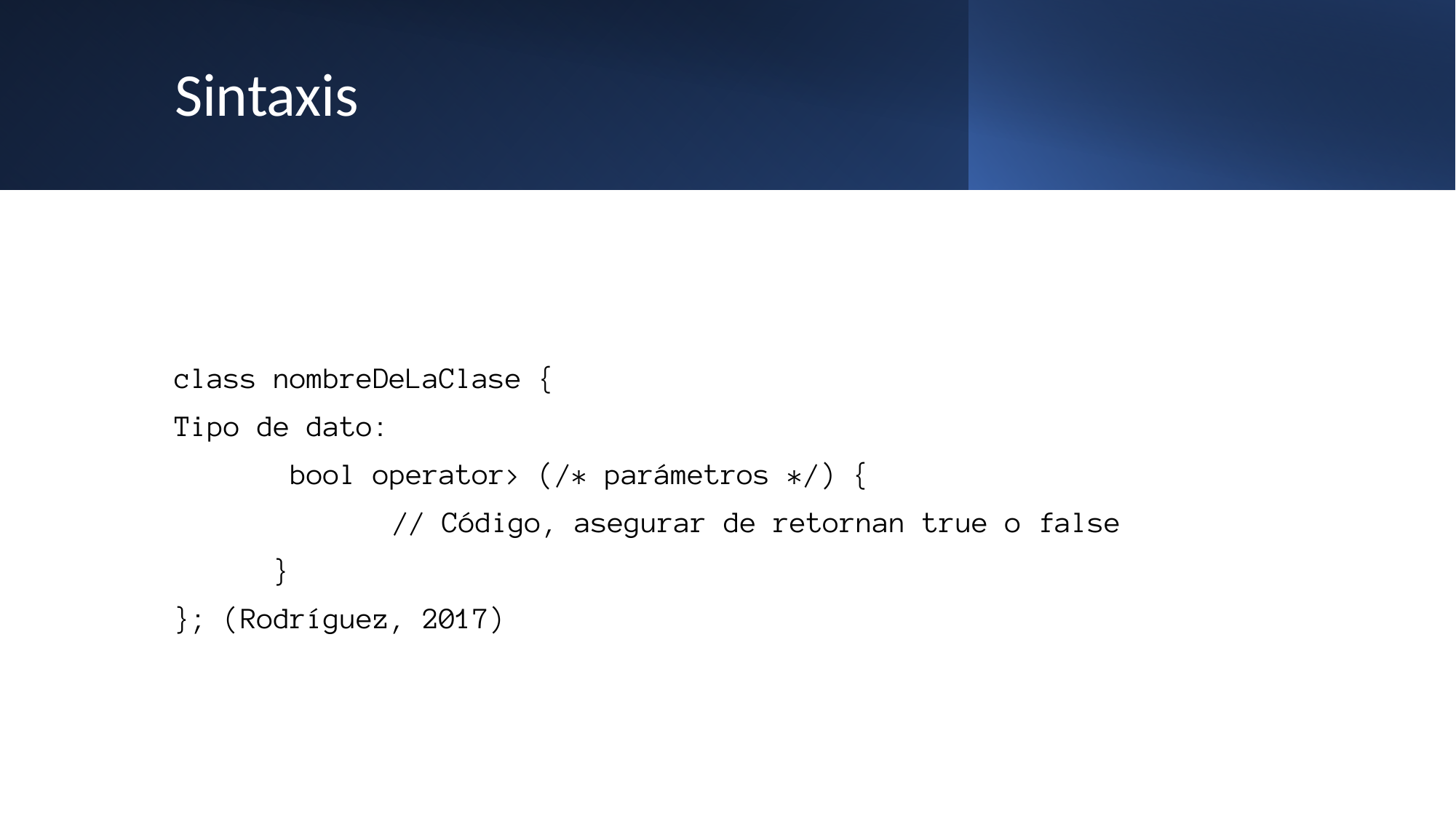

# Sintaxis

class nombreDeLaClase {
Tipo de dato:
       bool operator> (/* parámetros */) {
		// Código, asegurar de retornan true o false
      }
}; (Rodríguez, 2017)